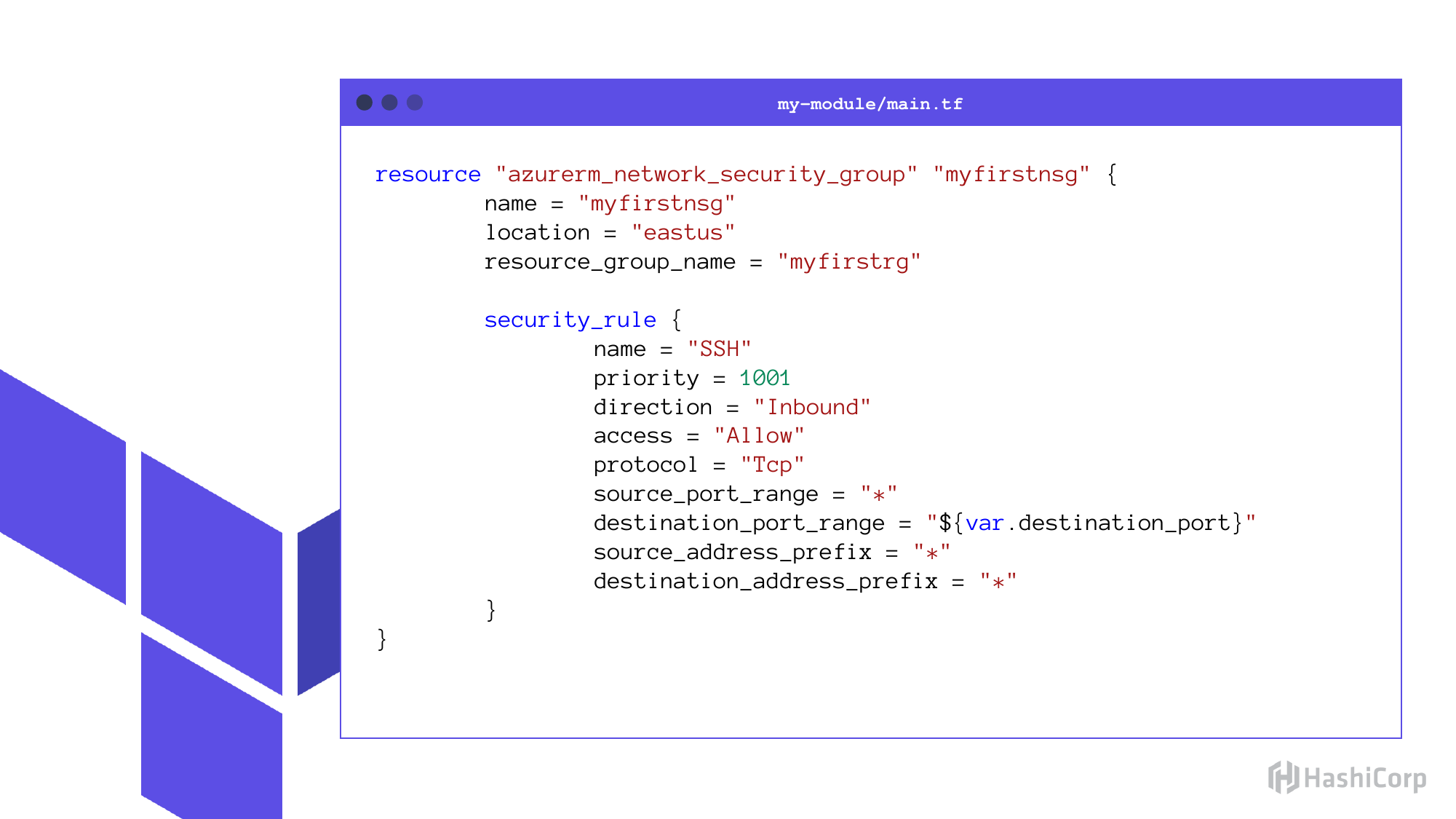

my-module/main.tf
resource "azurerm_network_security_group" "myfirstnsg" {
	name = "myfirstnsg"
	location = "eastus"
	resource_group_name = "myfirstrg"
	security_rule {
		name = "SSH"
		priority = 1001
		direction = "Inbound"
		access = "Allow"
		protocol = "Tcp"
		source_port_range = "*"
		destination_port_range = "${var.destination_port}"
		source_address_prefix = "*"
		destination_address_prefix = "*"
	}
}